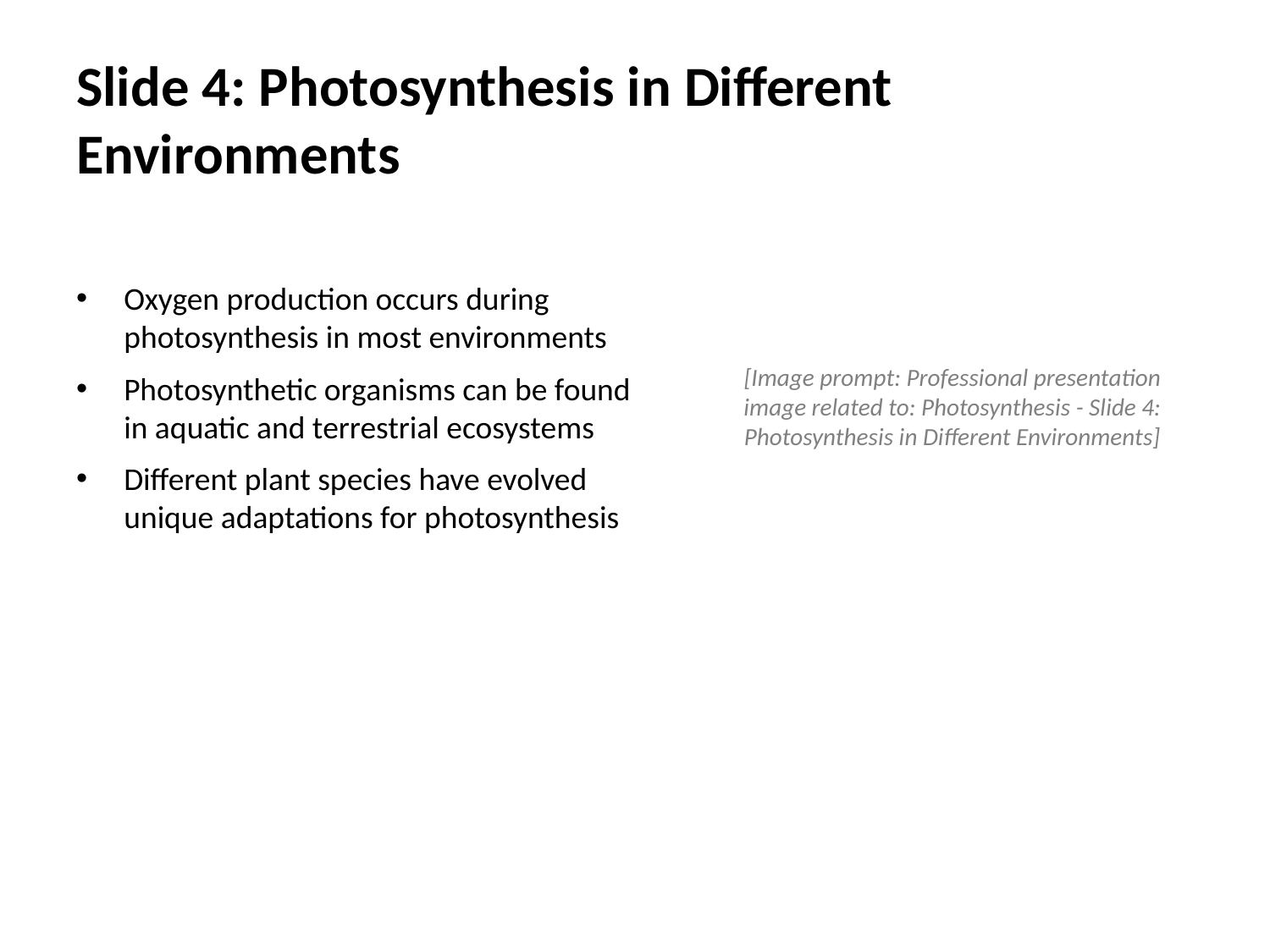

# Slide 4: Photosynthesis in Different Environments

Oxygen production occurs during photosynthesis in most environments
Photosynthetic organisms can be found in aquatic and terrestrial ecosystems
Different plant species have evolved unique adaptations for photosynthesis

[Image prompt: Professional presentation image related to: Photosynthesis - Slide 4: Photosynthesis in Different Environments]